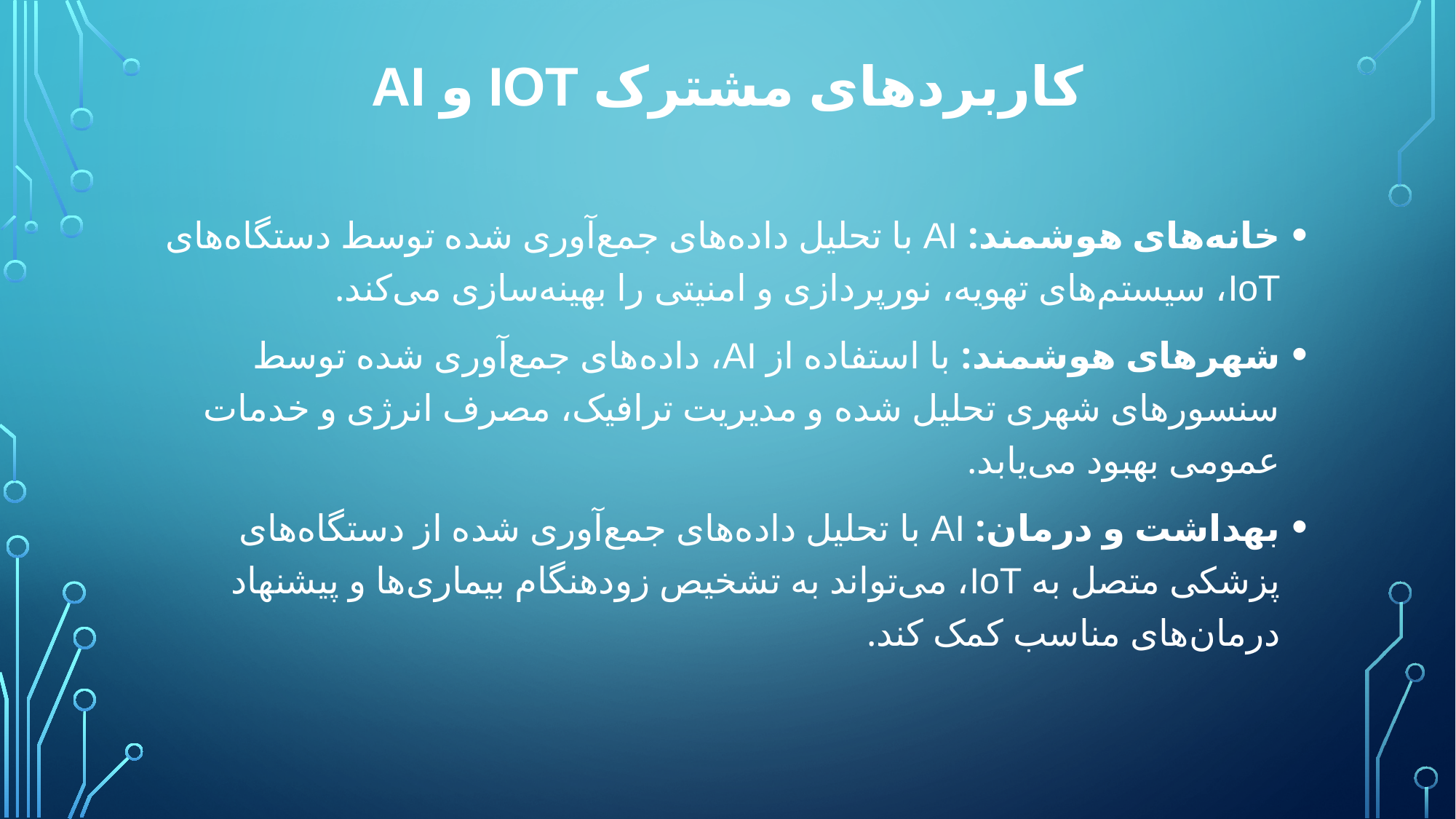

# کاربردهای مشترک IOT و AI
خانه‌های هوشمند: AI با تحلیل داده‌های جمع‌آوری شده توسط دستگاه‌های IoT، سیستم‌های تهویه، نورپردازی و امنیتی را بهینه‌سازی می‌کند.
شهرهای هوشمند: با استفاده از AI، داده‌های جمع‌آوری شده توسط سنسورهای شهری تحلیل شده و مدیریت ترافیک، مصرف انرژی و خدمات عمومی بهبود می‌یابد.
بهداشت و درمان: AI با تحلیل داده‌های جمع‌آوری شده از دستگاه‌های پزشکی متصل به IoT، می‌تواند به تشخیص زودهنگام بیماری‌ها و پیشنهاد درمان‌های مناسب کمک کند.